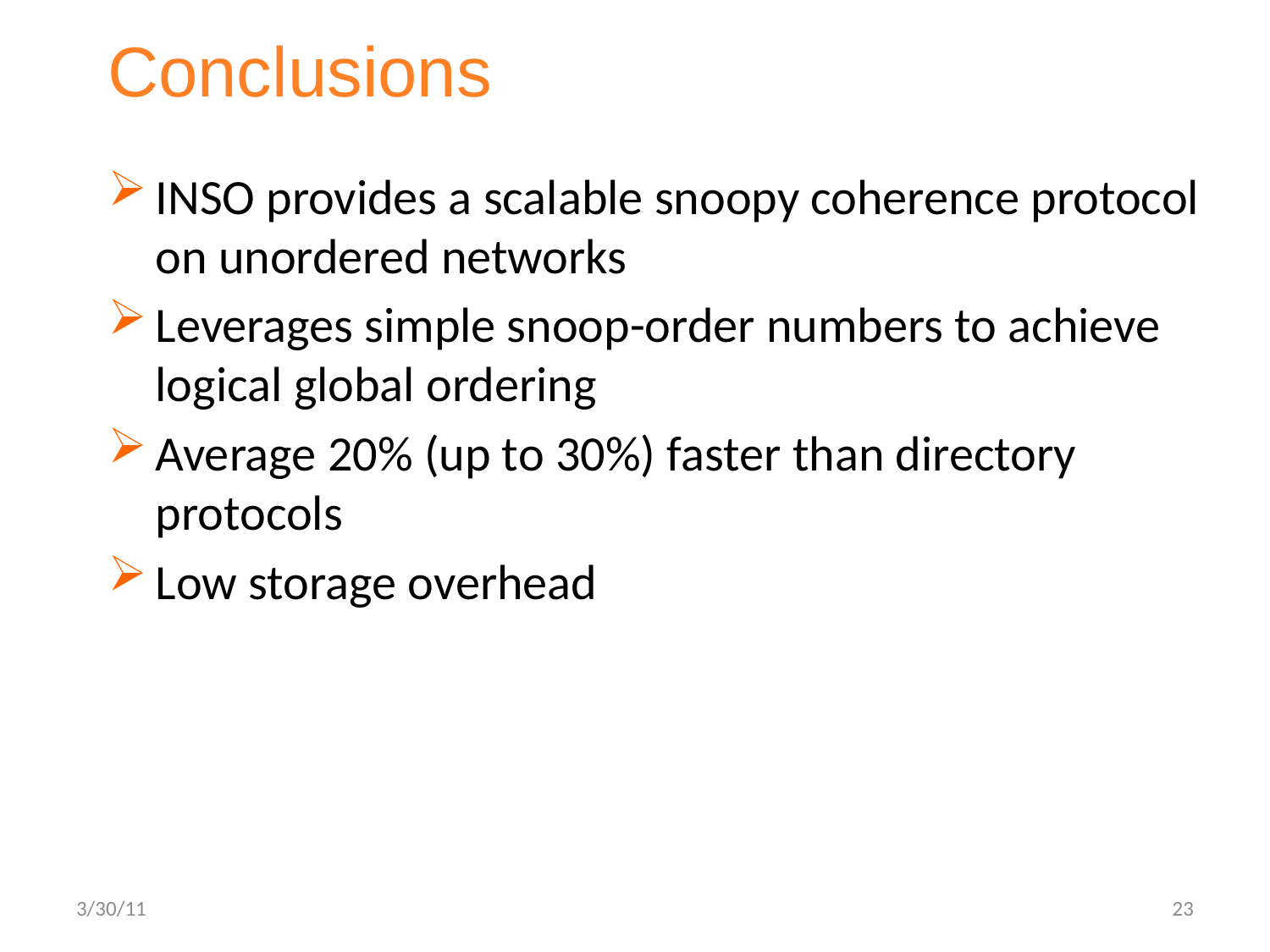

# Conclusions
INSO provides a scalable snoopy coherence protocol on unordered networks
Leverages simple snoop-order numbers to achieve logical global ordering
Average 20% (up to 30%) faster than directory protocols
Low storage overhead

3/30/11
23